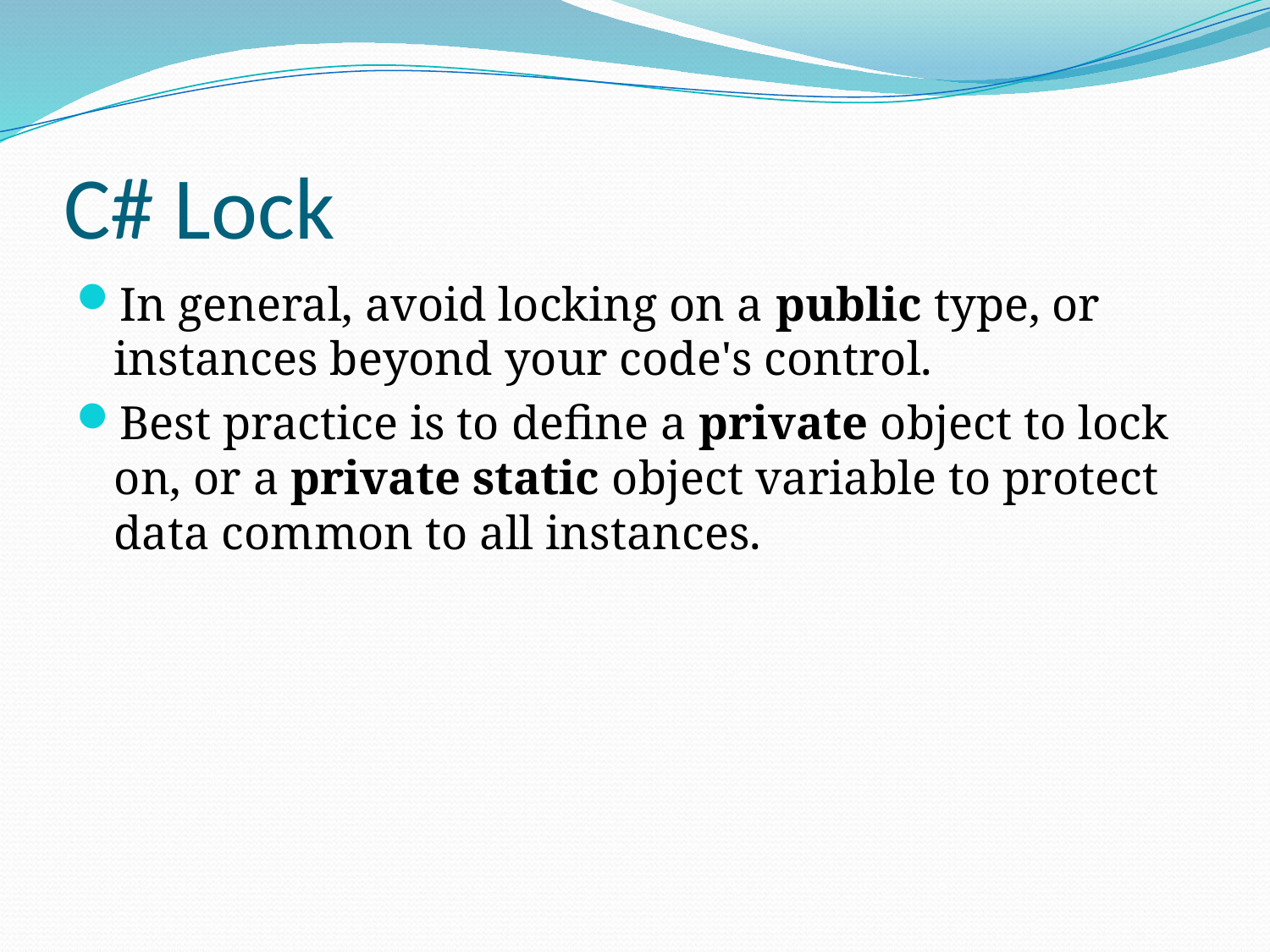

# C# Lock
In general, avoid locking on a public type, or instances beyond your code's control.
Best practice is to define a private object to lock on, or a private static object variable to protect data common to all instances.